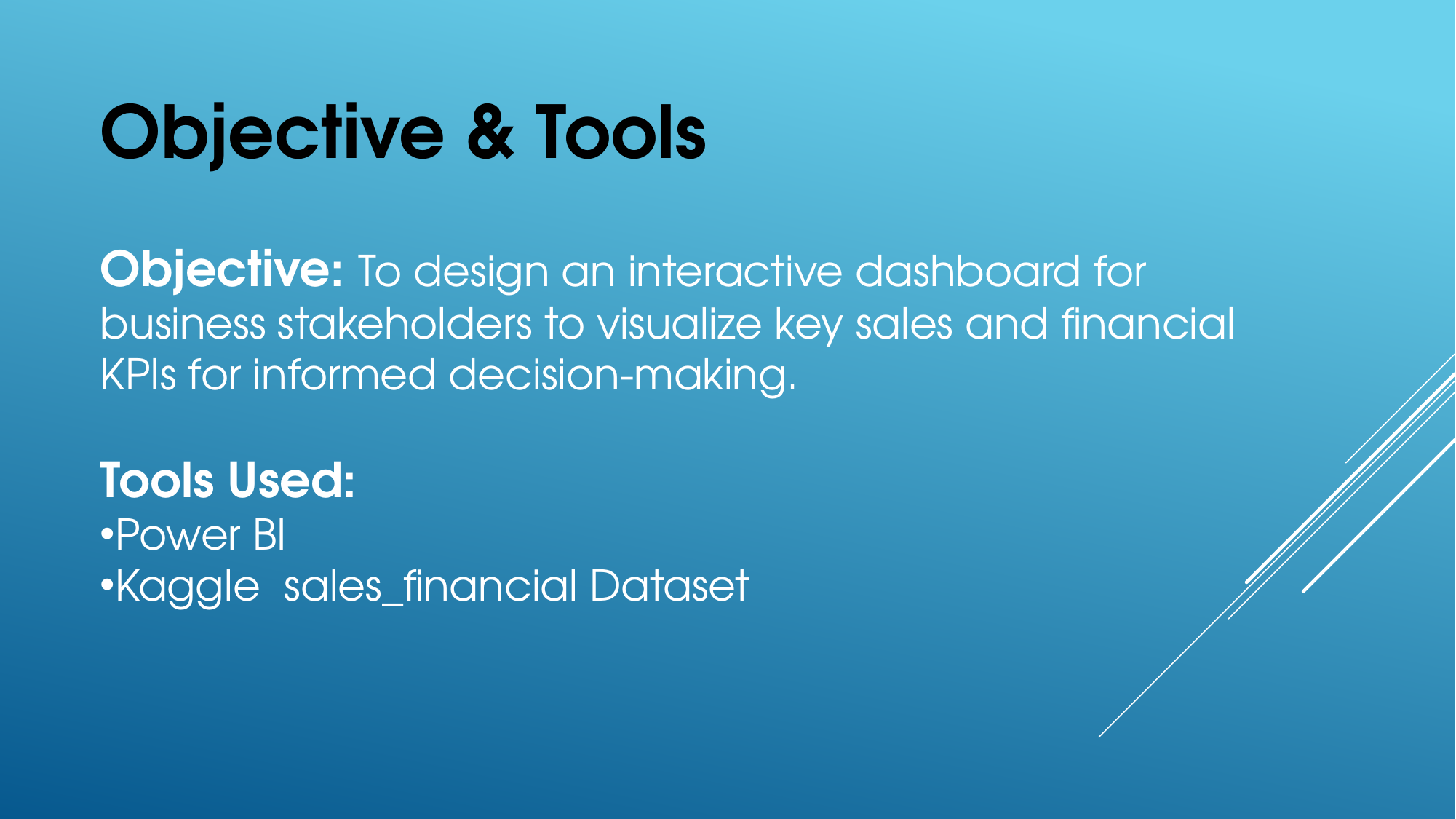

Objective & Tools

Objective: To design an interactive dashboard for business stakeholders to visualize key sales and financial KPIs for informed decision-making.

Tools Used:
Power BI
Kaggle  sales_financial Dataset